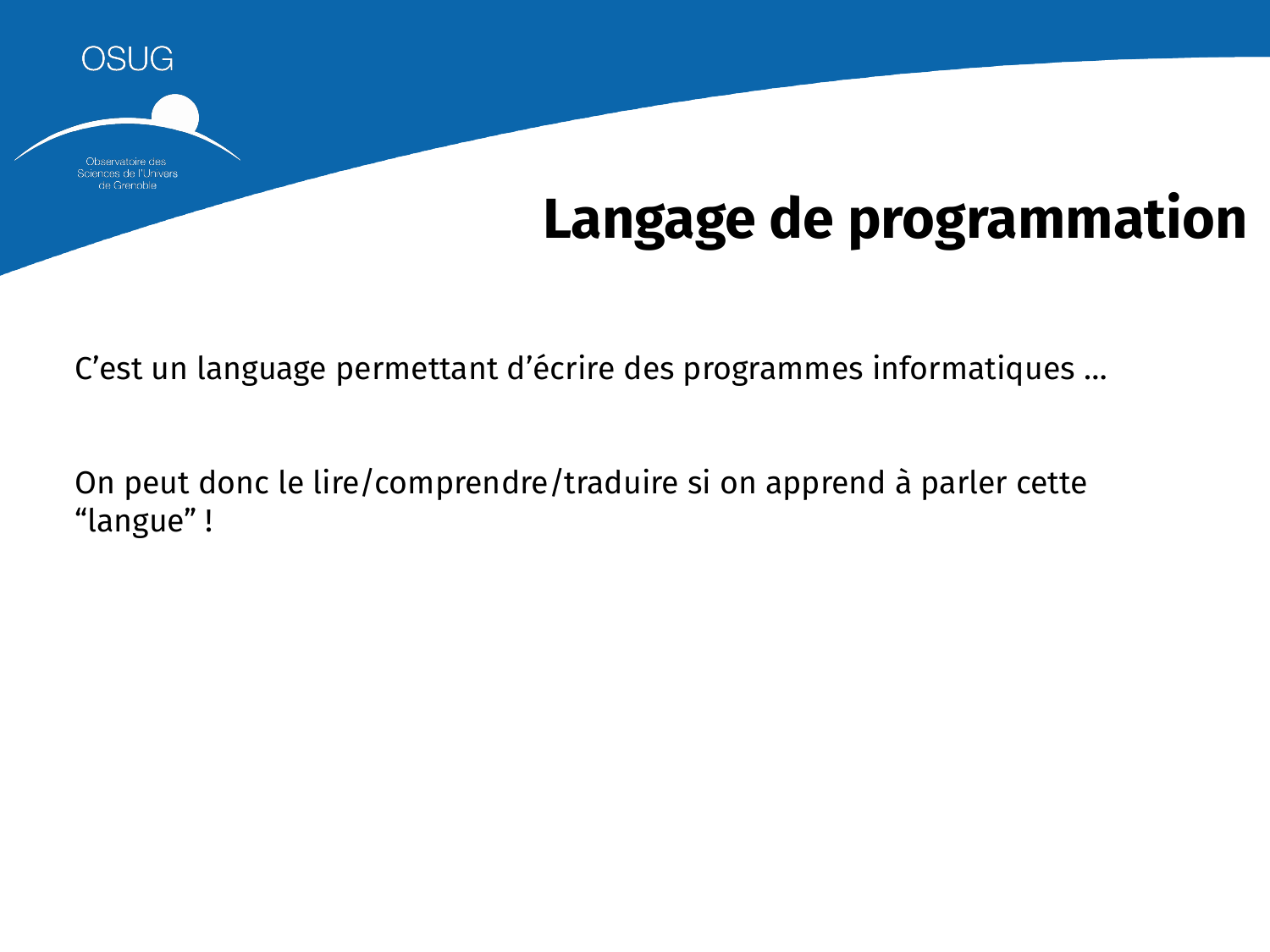

# Langage de programmation
C’est un language permettant d’écrire des programmes informatiques …

On peut donc le lire/comprendre/traduire si on apprend à parler cette “langue” !